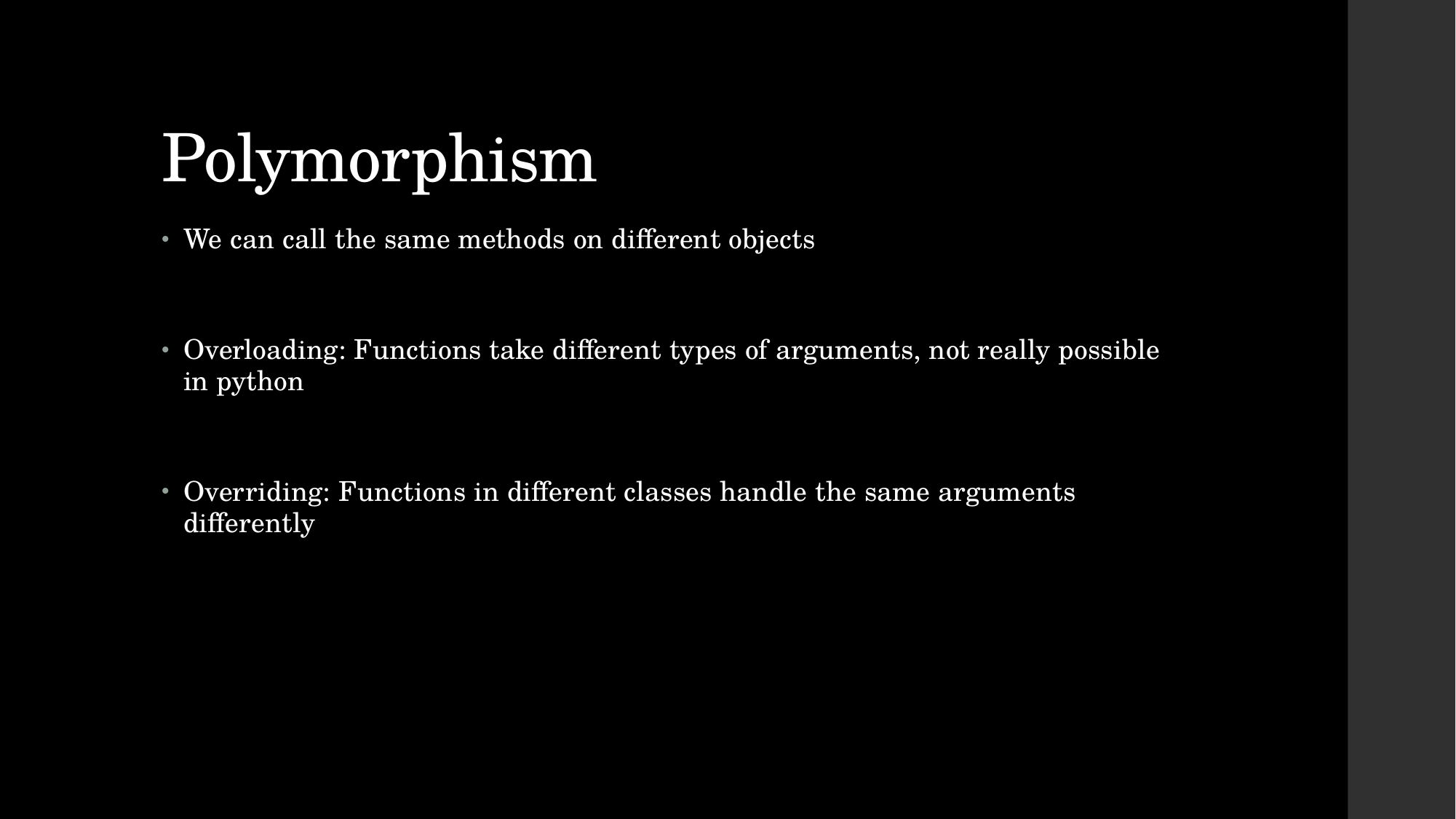

# Polymorphism
We can call the same methods on different objects

Overloading: Functions take different types of arguments, not really possible in python

Overriding: Functions in different classes handle the same arguments differently